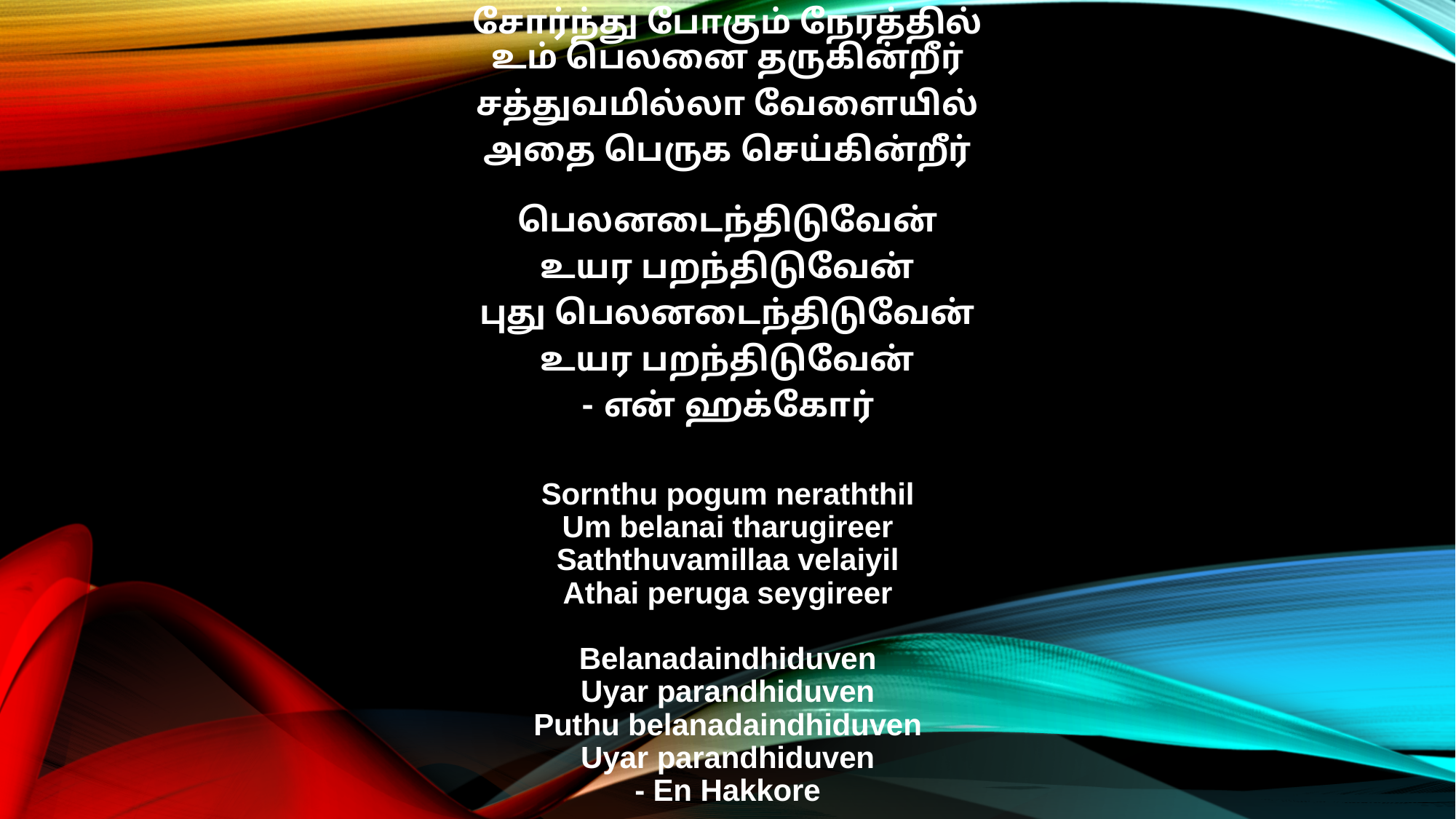

சோர்ந்து போகும் நேரத்தில்
உம் பெலனை தருகின்றீர்
சத்துவமில்லா வேளையில்
அதை பெருக செய்கின்றீர்
பெலனடைந்திடுவேன்
உயர பறந்திடுவேன்
புது பெலனடைந்திடுவேன்
உயர பறந்திடுவேன்
- என் ஹக்கோர்

Sornthu pogum neraththil
Um belanai tharugireer
Saththuvamillaa velaiyil
Athai peruga seygireer
Belanadaindhiduven
Uyar parandhiduven
Puthu belanadaindhiduven
Uyar parandhiduven
- En Hakkore